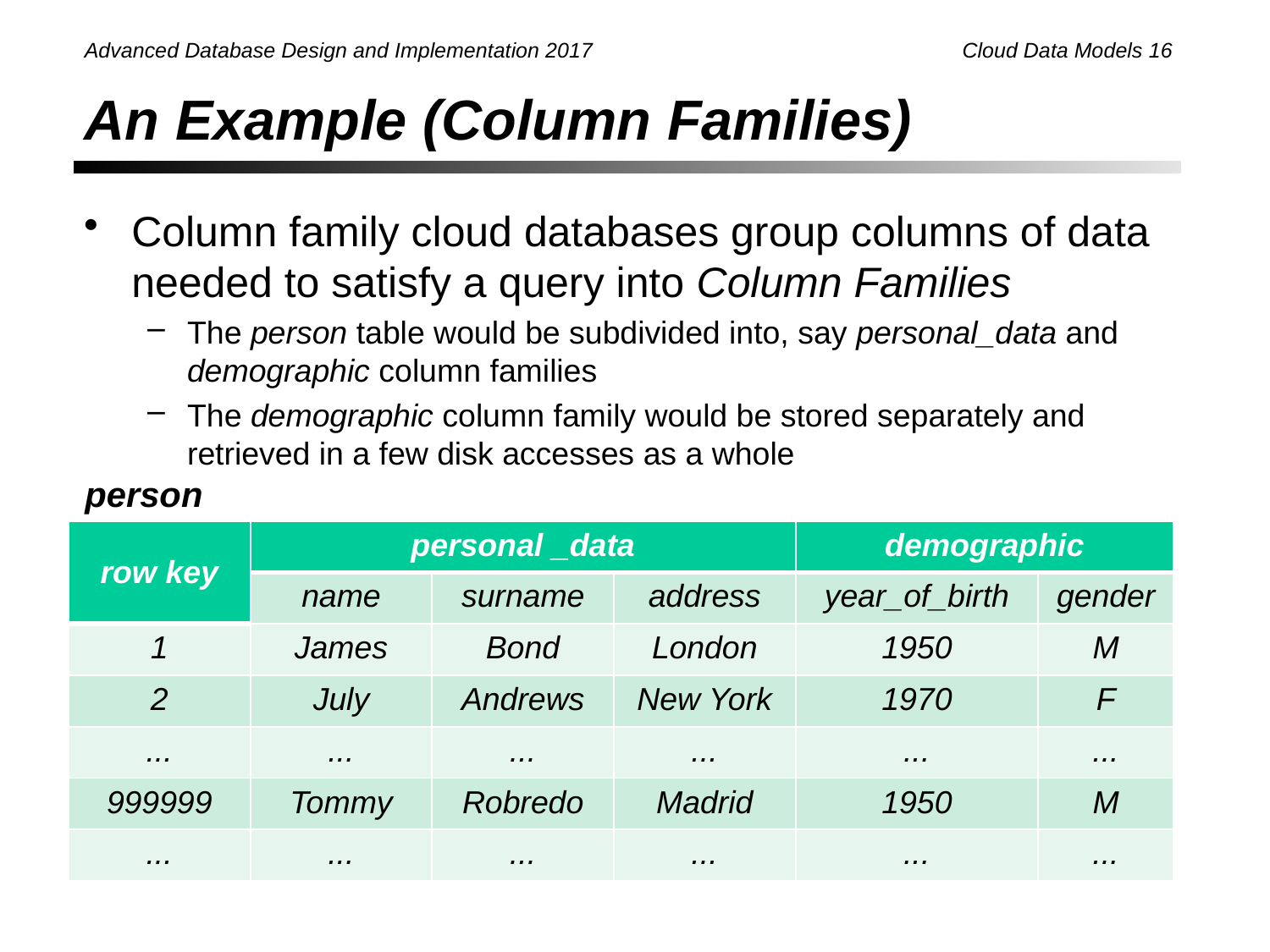

# An Example (Column Families)
Column family cloud databases group columns of data needed to satisfy a query into Column Families
The person table would be subdivided into, say personal_data and demographic column families
The demographic column family would be stored separately and retrieved in a few disk accesses as a whole

person
| row key | personal \_data |  |  | demographic |  |
| --- | --- | --- | --- | --- | --- |
|  | name | surname | address | year\_of\_birth | gender |
| 1 | James | Bond | London | 1950 | M |
| 2 | July | Andrews | New York | 1970 | F |
| ... | ... | ... | ... | ... | ... |
| 999999 | Tommy | Robredo | Madrid | 1950 | M |
| ... | ... | ... | ... | ... | ... |